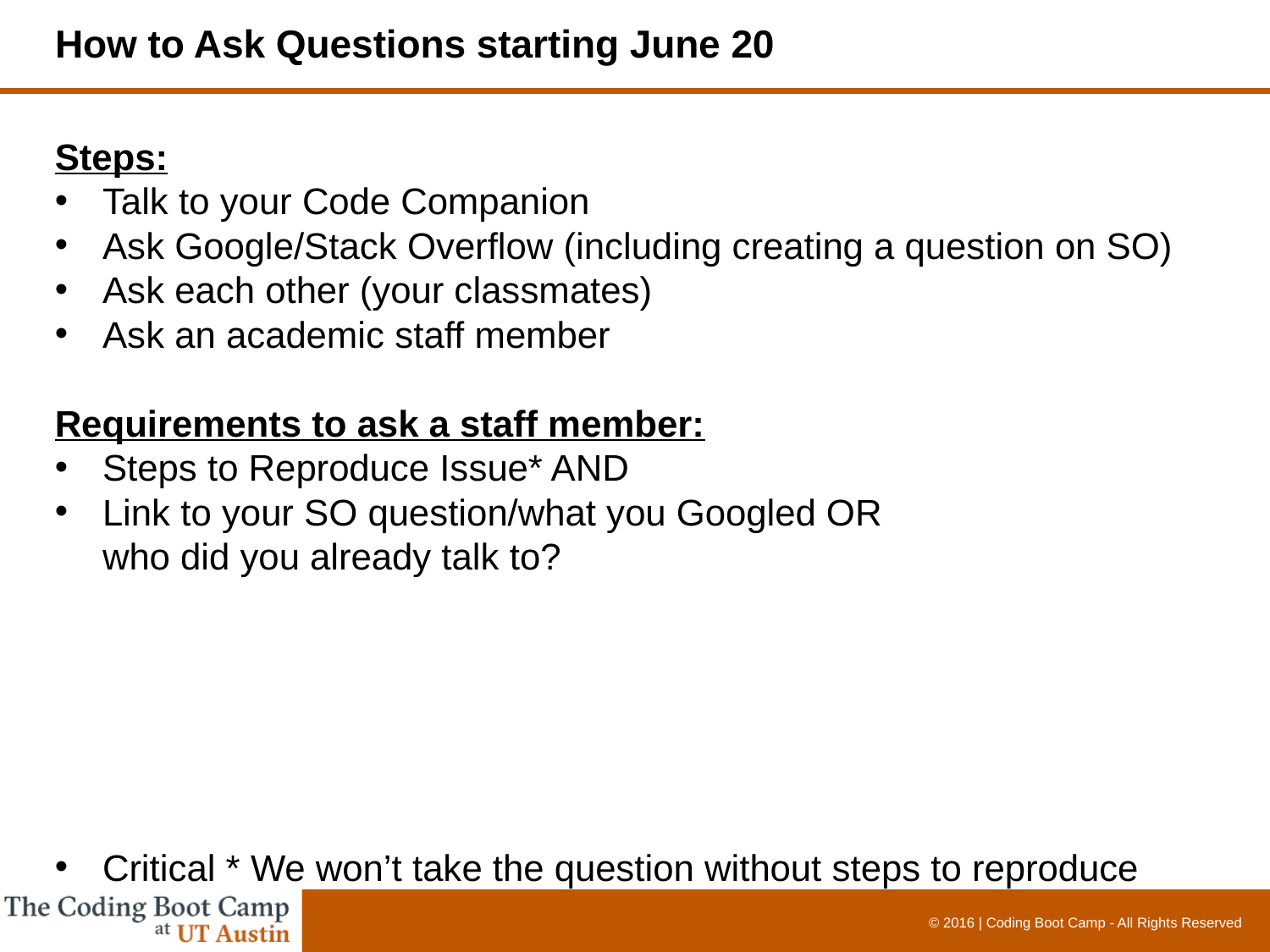

# How to Ask Questions starting June 20
Steps:
Talk to your Code Companion
Ask Google/Stack Overflow (including creating a question on SO)
Ask each other (your classmates)
Ask an academic staff member

Requirements to ask a staff member:
Steps to Reproduce Issue* AND
Link to your SO question/what you Googled OR
who did you already talk to?

Critical * We won’t take the question without steps to reproduce